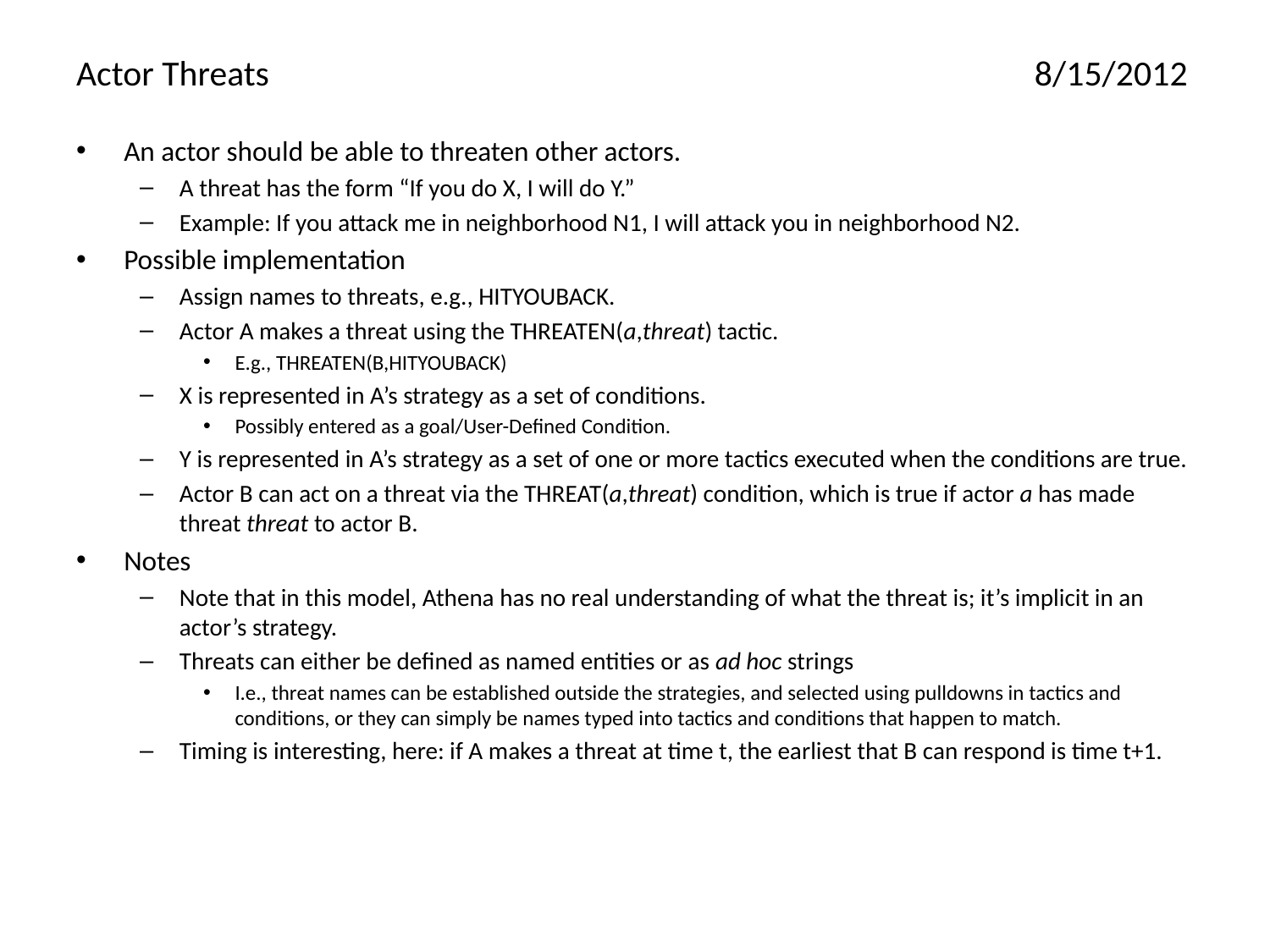

# Actor Threats	8/15/2012
An actor should be able to threaten other actors.
A threat has the form “If you do X, I will do Y.”
Example: If you attack me in neighborhood N1, I will attack you in neighborhood N2.
Possible implementation
Assign names to threats, e.g., HITYOUBACK.
Actor A makes a threat using the THREATEN(a,threat) tactic.
E.g., THREATEN(B,HITYOUBACK)
X is represented in A’s strategy as a set of conditions.
Possibly entered as a goal/User-Defined Condition.
Y is represented in A’s strategy as a set of one or more tactics executed when the conditions are true.
Actor B can act on a threat via the THREAT(a,threat) condition, which is true if actor a has made threat threat to actor B.
Notes
Note that in this model, Athena has no real understanding of what the threat is; it’s implicit in an actor’s strategy.
Threats can either be defined as named entities or as ad hoc strings
I.e., threat names can be established outside the strategies, and selected using pulldowns in tactics and conditions, or they can simply be names typed into tactics and conditions that happen to match.
Timing is interesting, here: if A makes a threat at time t, the earliest that B can respond is time t+1.